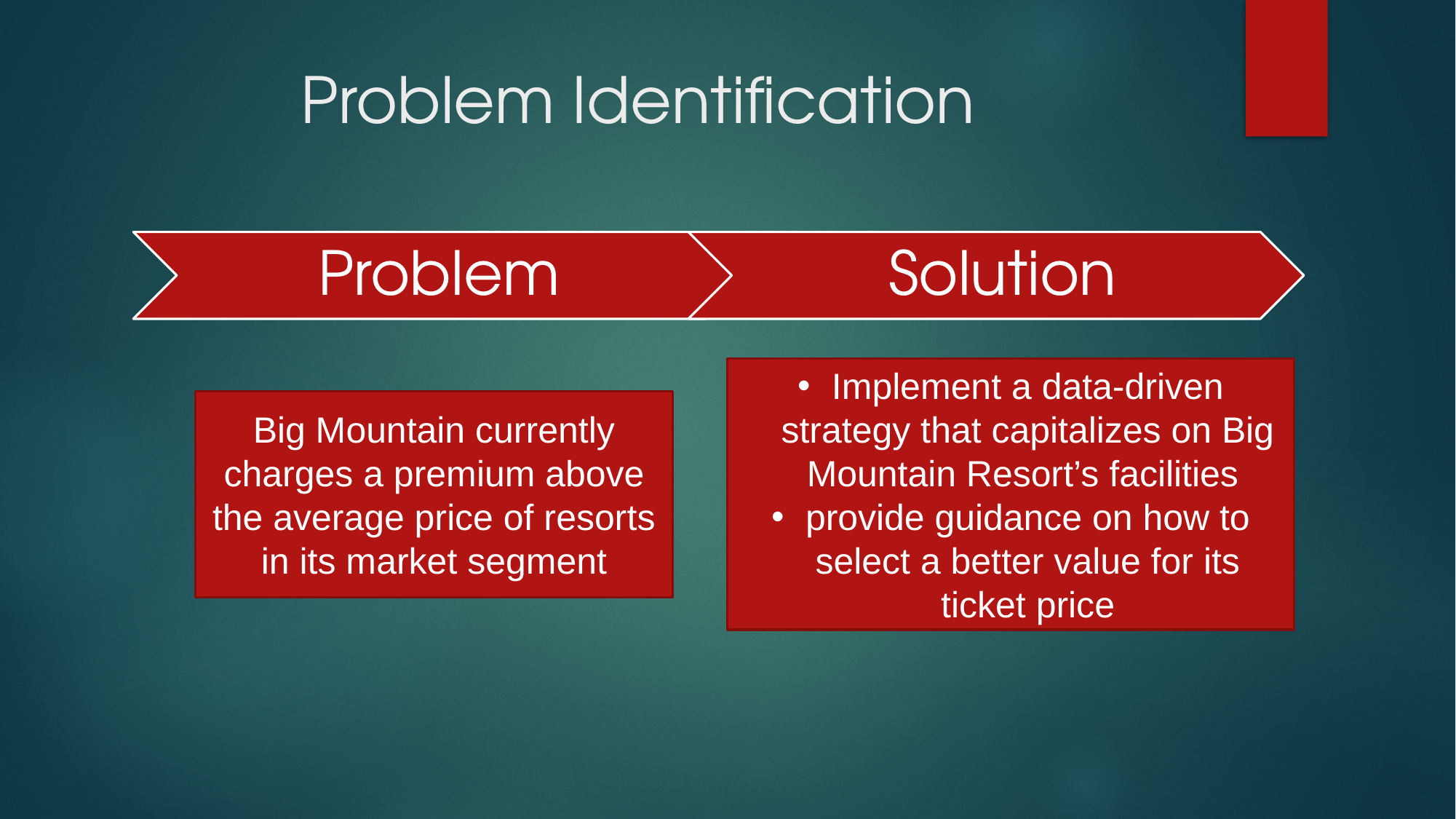

# Problem Identification
Problem
Solution
Implement a data-driven strategy that capitalizes on Big Mountain Resort’s facilities
provide guidance on how to select a better value for its ticket price
Big Mountain currently charges a premium above the average price of resorts in its market segment